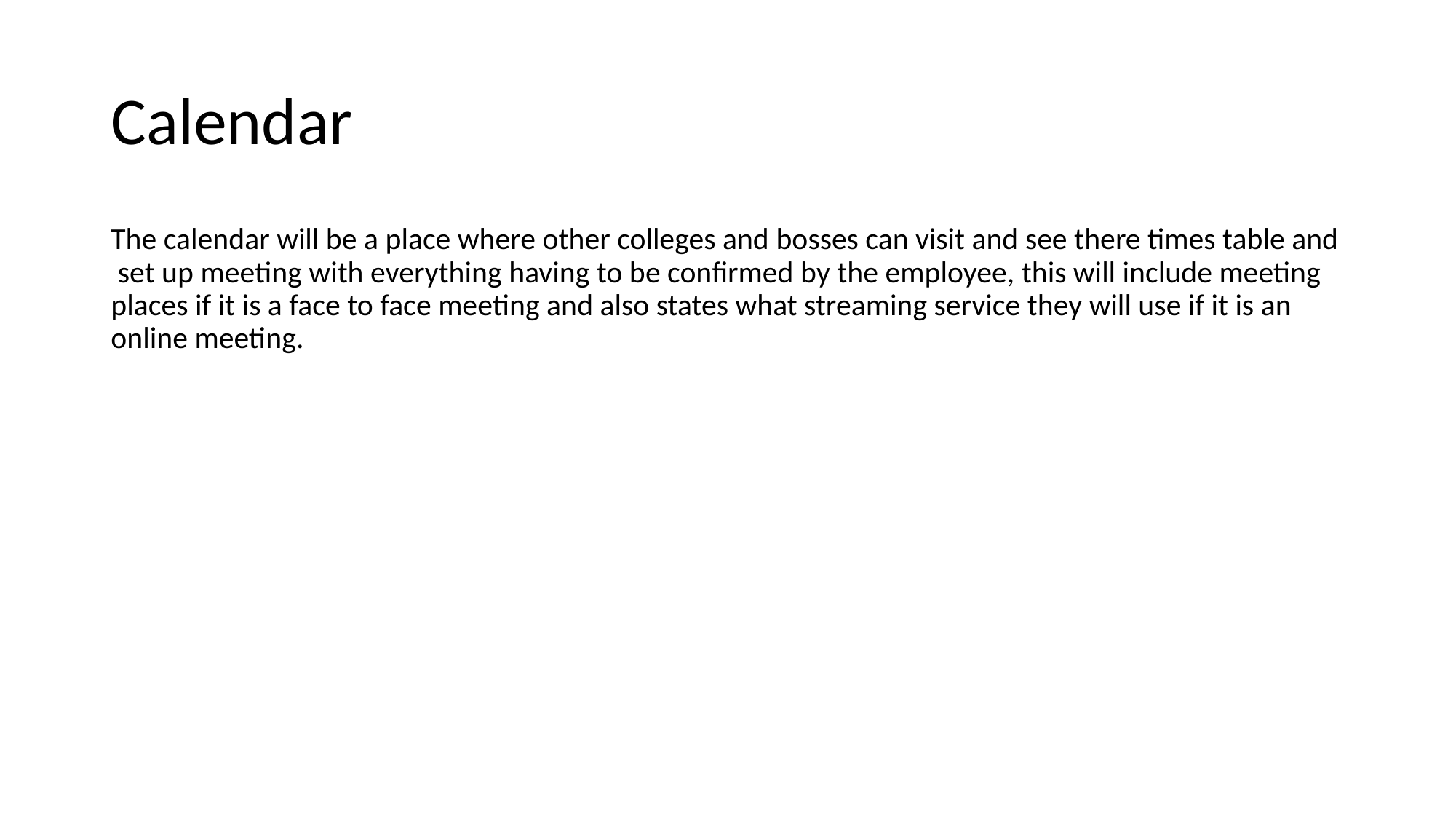

# Calendar
The calendar will be a place where other colleges and bosses can visit and see there times table and  set up meeting with everything having to be confirmed by the employee, this will include meeting places if it is a face to face meeting and also states what streaming service they will use if it is an online meeting.